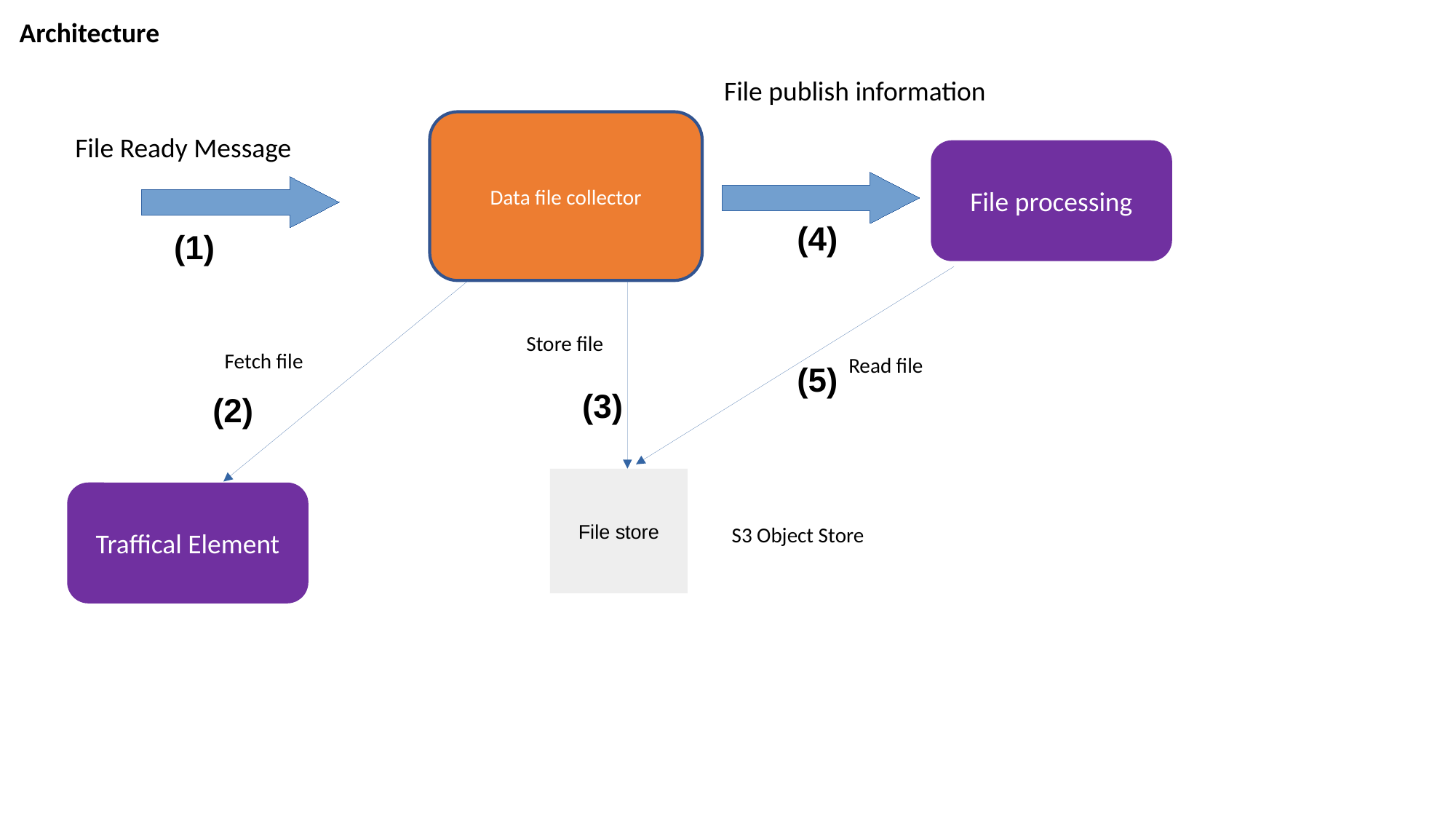

Architecture
File publish information
Data file collector
File Ready Message
File processing

(4)
(1)

Store file
Fetch file
Read file
(5)
(3)
(2)
File store
Traffical Element
S3 Object Store